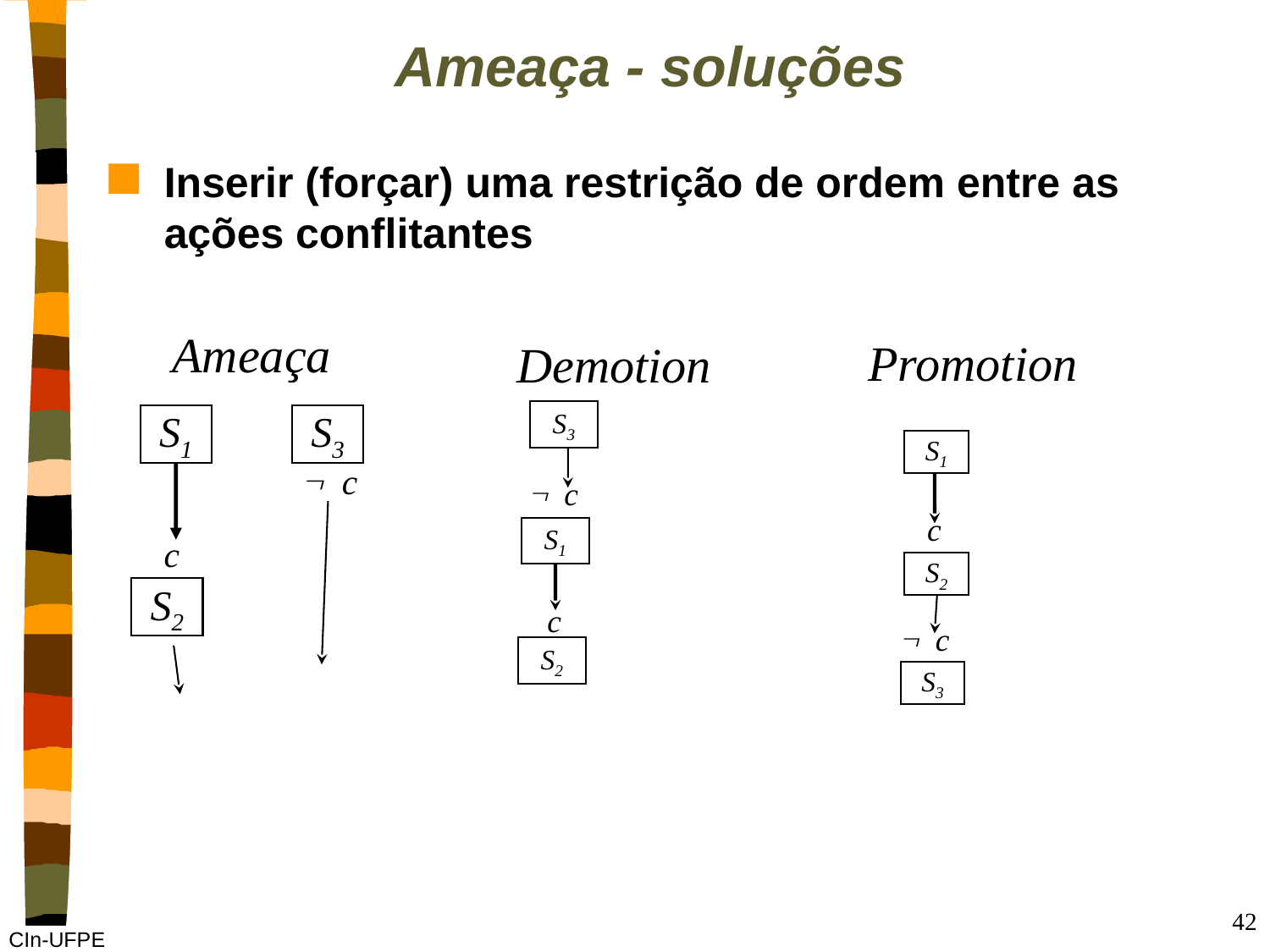

# Ameaça - soluções
Inserir (forçar) uma restrição de ordem entre as ações conflitantes

Ameaça
Promotion
Demotion
S3
S1
S3
S1

¬ c

¬ c

c
S1
c
S2

S2
c

¬ c
S2

S3
42